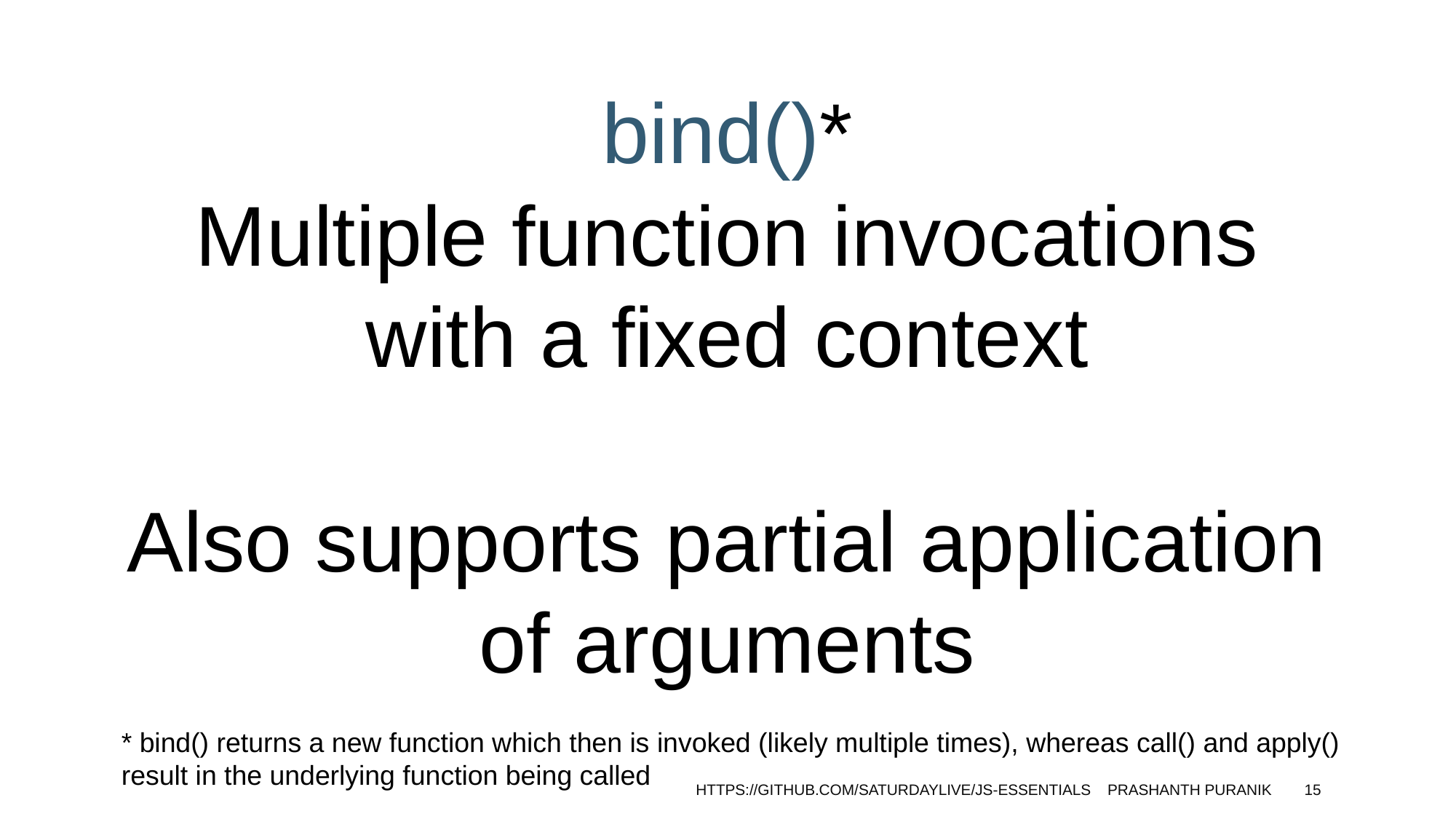

bind()*
Multiple function invocations with a fixed context

Also supports partial application of arguments
* bind() returns a new function which then is invoked (likely multiple times), whereas call() and apply() result in the underlying function being called
https://github.com/saturdaylive/js-essentials    Prashanth Puranik
15